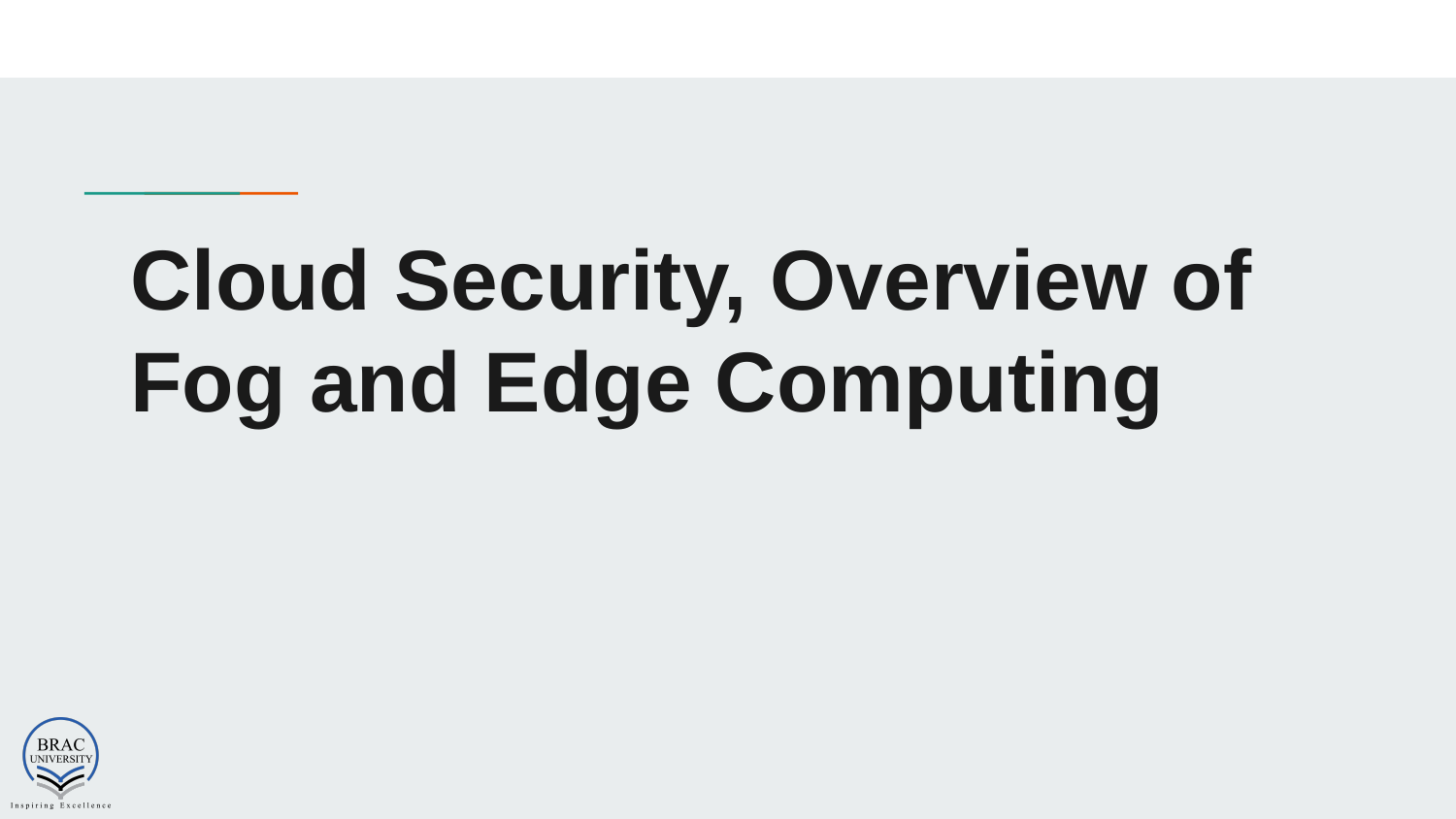

# Cloud Security, Overview of Fog and Edge Computing